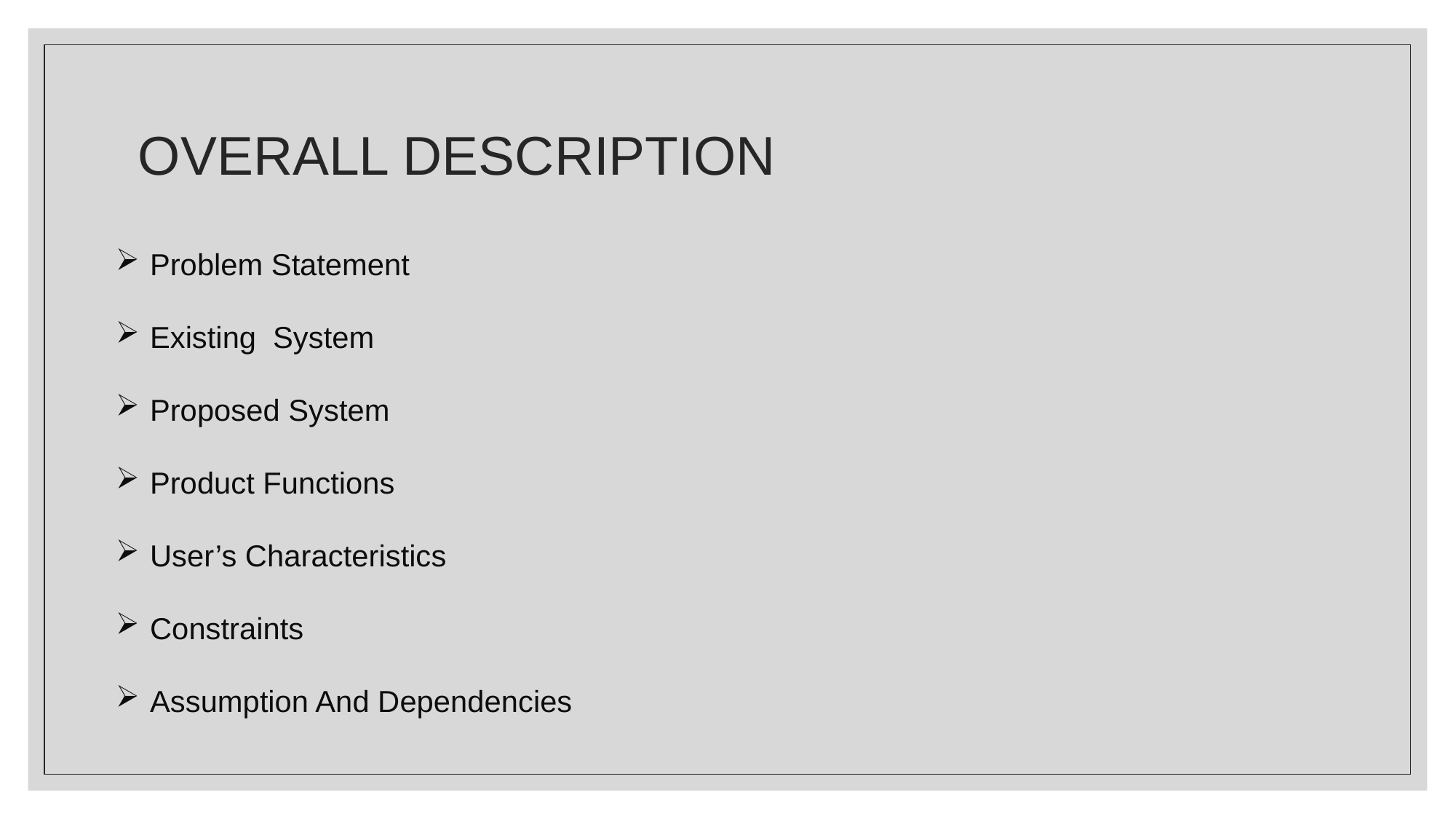

# OVERALL DESCRIPTION
Problem Statement

Existing  System

Proposed System

Product Functions

User’s Characteristics

Constraints

Assumption And Dependencies